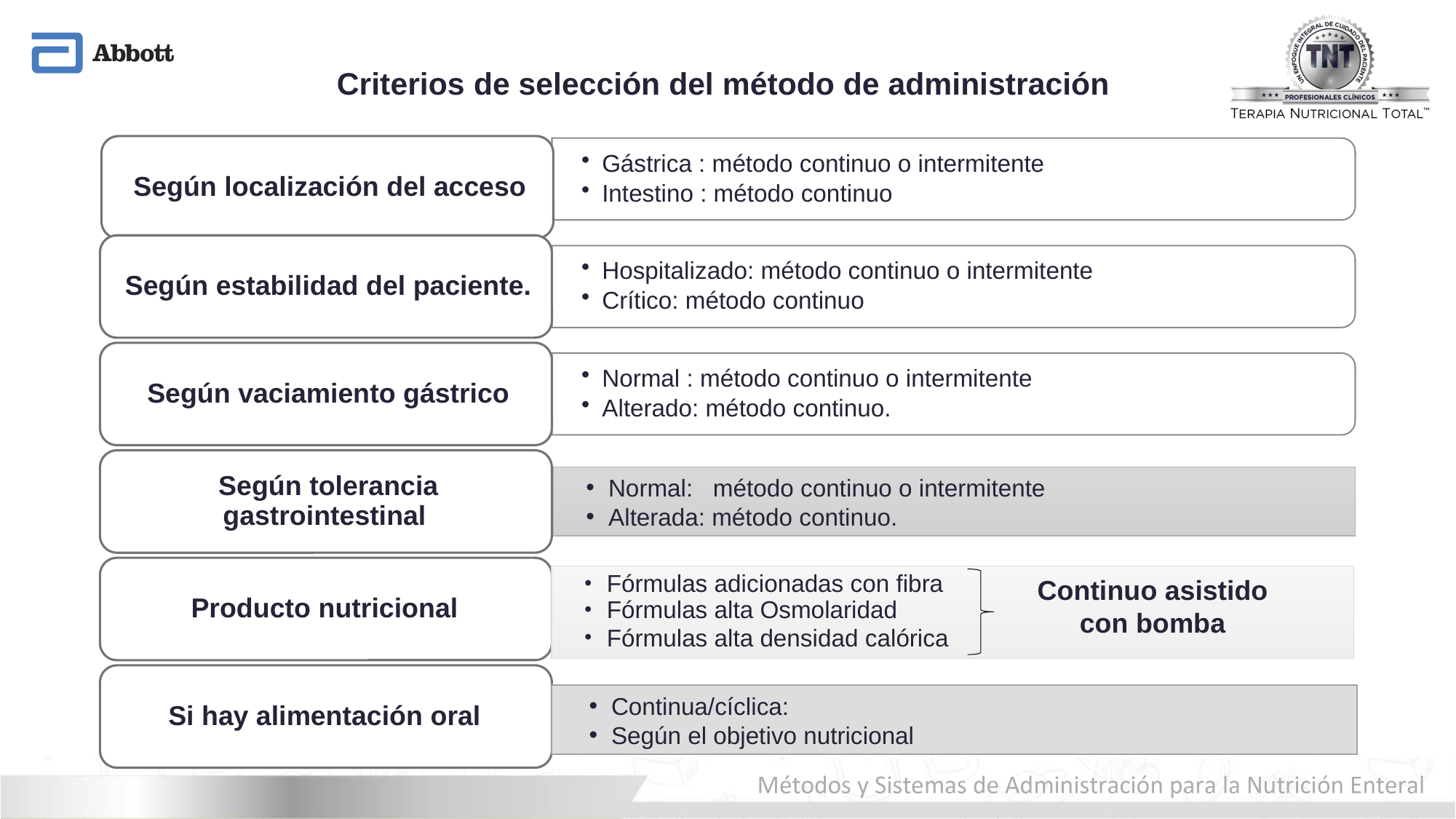

# Criterios de selección del método de administración
Gástrica : método continuo o intermitente
Intestino : método continuo
Según localización del acceso
Hospitalizado: método continuo o intermitente
Crítico: método continuo
Según estabilidad del paciente.
Normal : método continuo o intermitente
Alterado: método continuo.
Según vaciamiento gástrico
Según tolerancia gastrointestinal
Producto nutricional
Si hay alimentación oral
Normal:   método continuo o intermitente
Alterada: método continuo.
Fórmulas adicionadas con fibra
Fórmulas alta Osmolaridad
Fórmulas alta densidad calórica
Continuo asistido con bomba

Continua/cíclica:
Según el objetivo nutricional